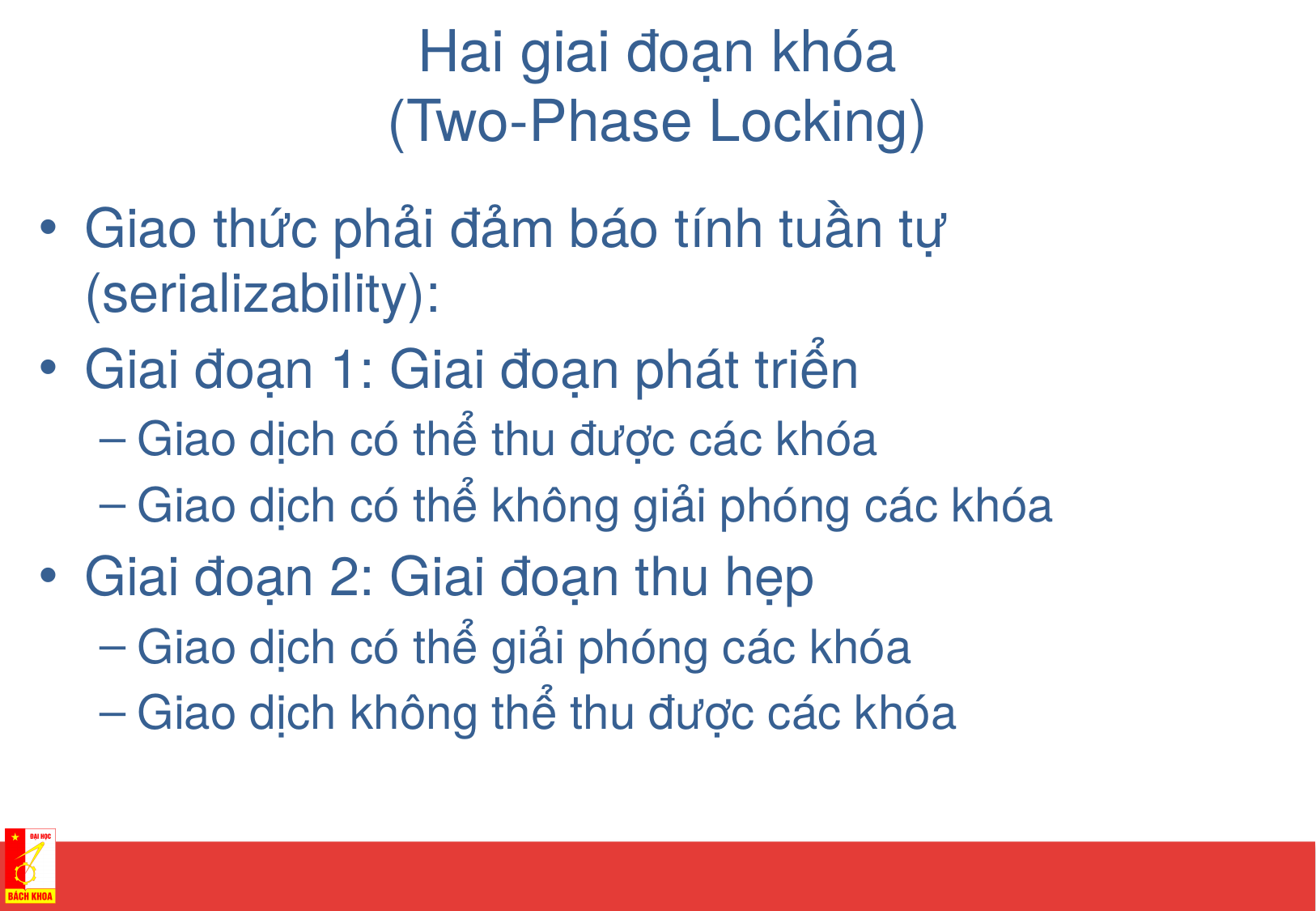

# Hai giai đoạn khóa (Two-Phase Locking)
Giao thức phải đảm báo tính tuần tự (serializability):
Giai đoạn 1: Giai đoạn phát triển
Giao dịch có thể thu được các khóa
Giao dịch có thể không giải phóng các khóa
Giai đoạn 2: Giai đoạn thu hẹp
Giao dịch có thể giải phóng các khóa
Giao dịch không thể thu được các khóa